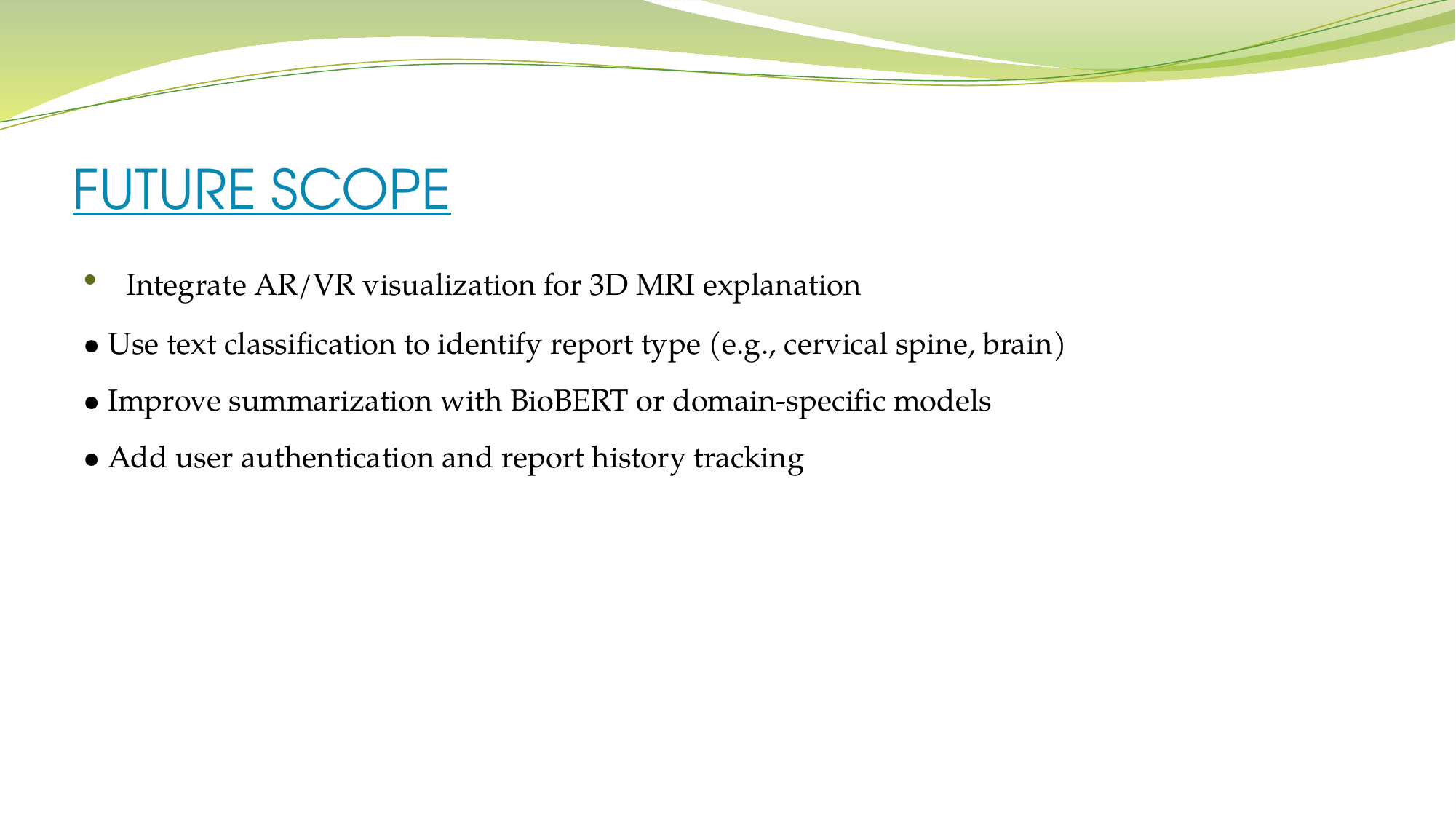

# FUTURE SCOPE
 Integrate AR/VR visualization for 3D MRI explanation
• Use text classification to identify report type (e.g., cervical spine, brain)
• Improve summarization with BioBERT or domain-specific models
• Add user authentication and report history tracking